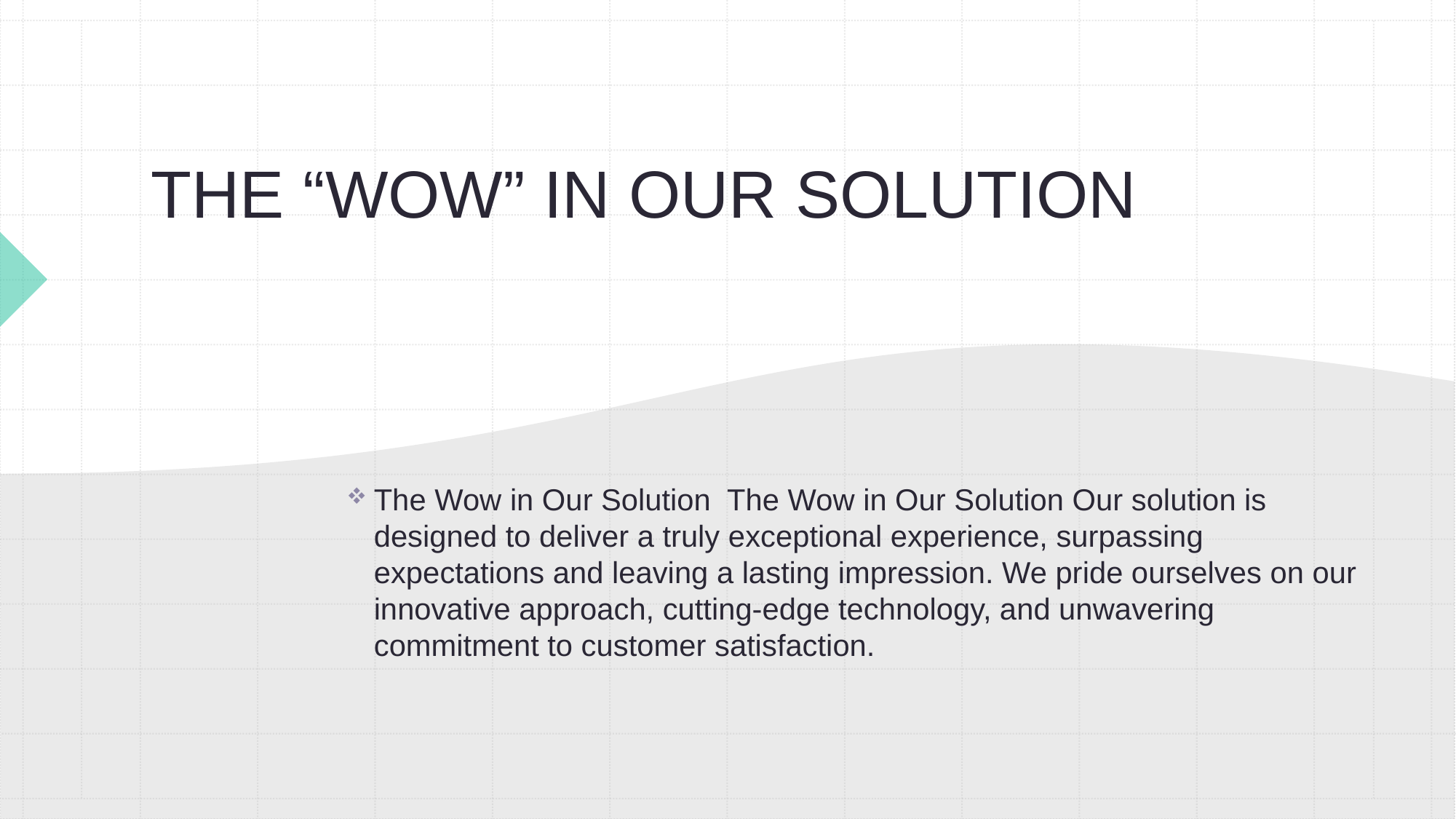

# THE “WOW” IN OUR SOLUTION

The Wow in Our Solution  The Wow in Our Solution Our solution is designed to deliver a truly exceptional experience, surpassing expectations and leaving a lasting impression. We pride ourselves on our innovative approach, cutting-edge technology, and unwavering commitment to customer satisfaction.